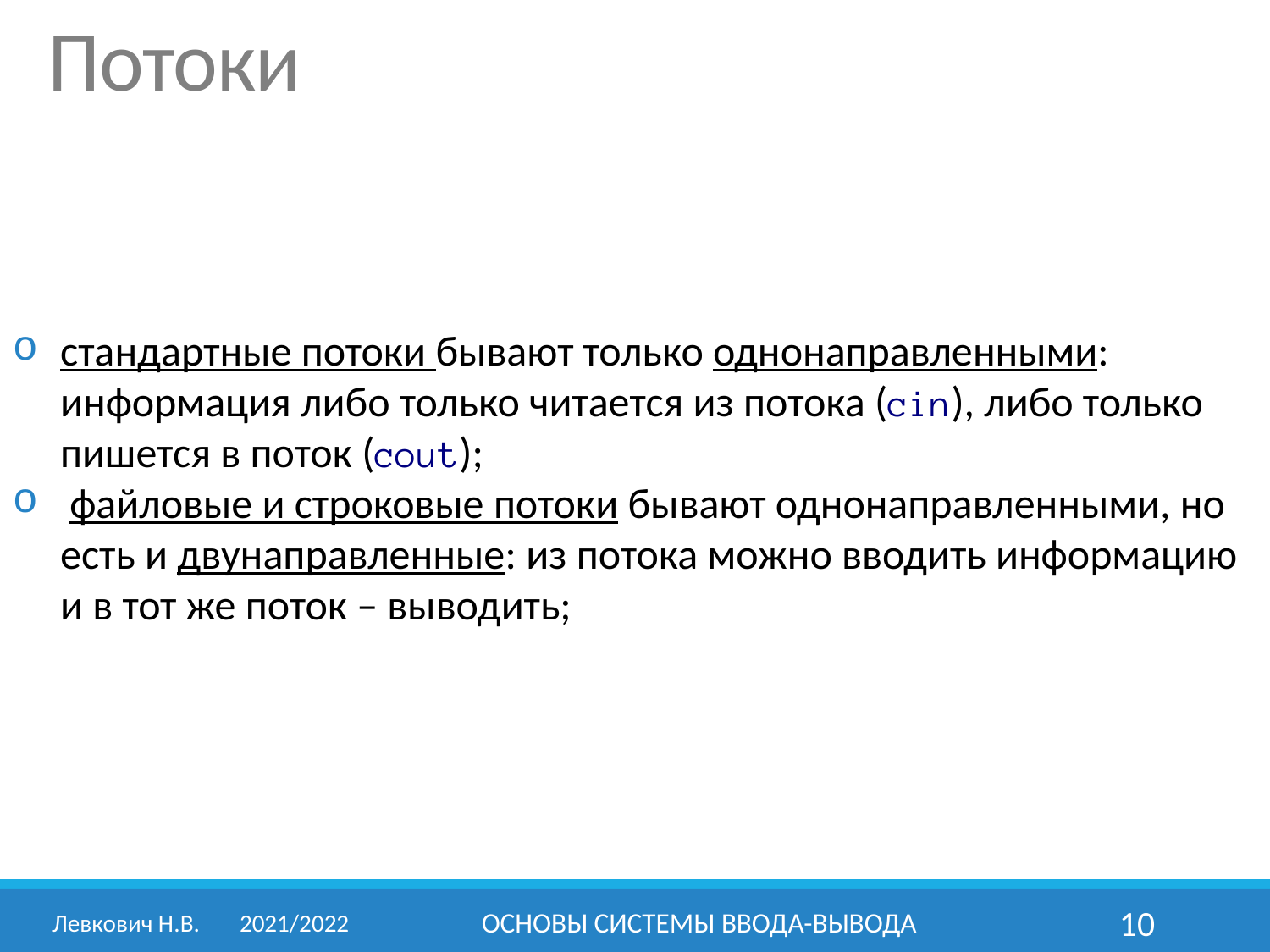

Потоки
стандартные потоки бывают только однонаправленными: информация либо только читается из потока (cin), либо только пишется в поток (cout);
 файловые и строковые потоки бывают однонаправленными, но есть и двунаправленные: из потока можно вводить информацию и в тот же поток – выводить;

Левкович Н.В.	2021/2022
ОСНОВЫ СИСТЕМЫ ВВОДА-ВЫВОДА
10